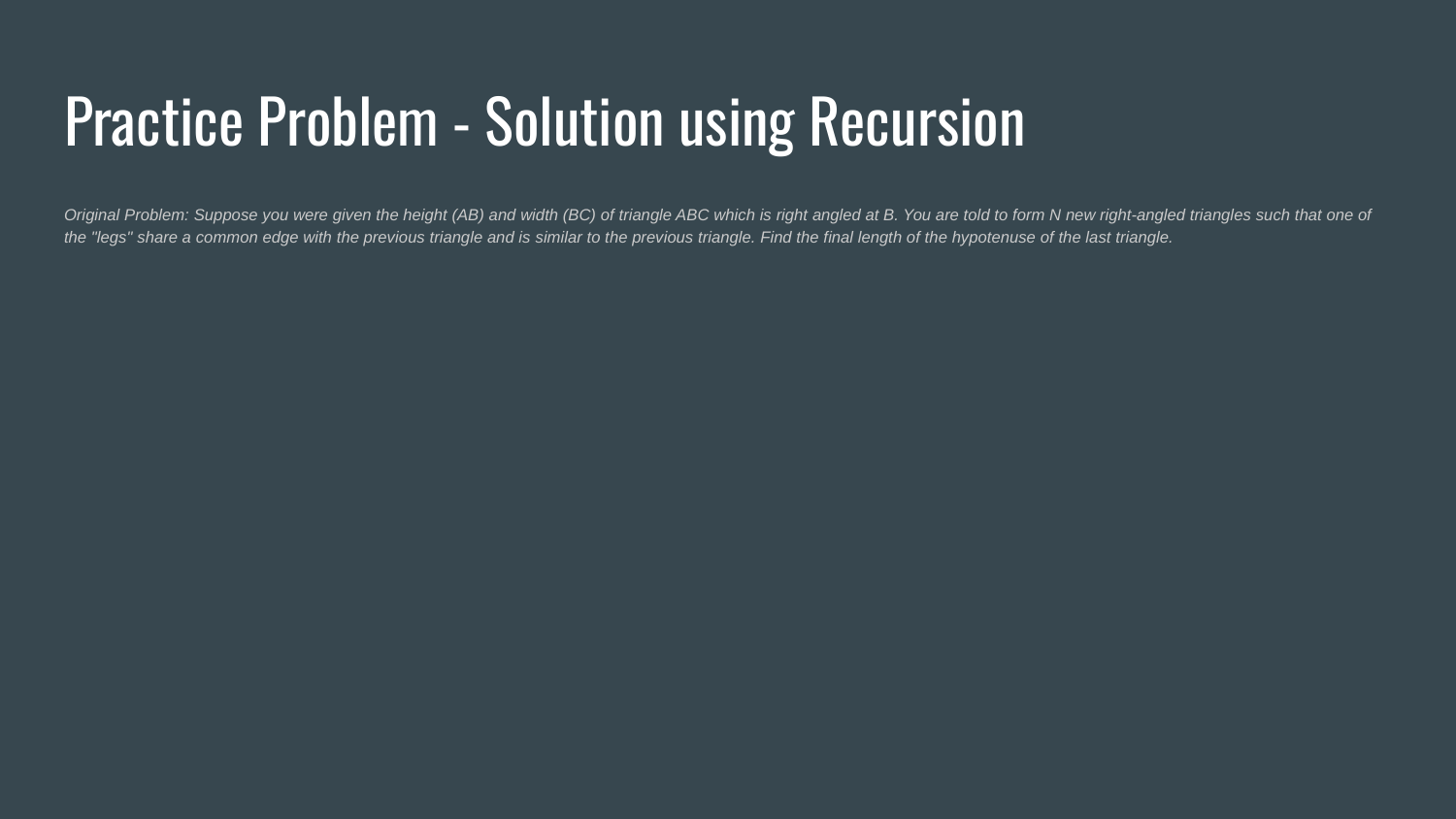

# Practice Problem - Solution using Recursion
Original Problem: Suppose you were given the height (AB) and width (BC) of triangle ABC which is right angled at B. You are told to form N new right-angled triangles such that one of the "legs" share a common edge with the previous triangle and is similar to the previous triangle. Find the final length of the hypotenuse of the last triangle.